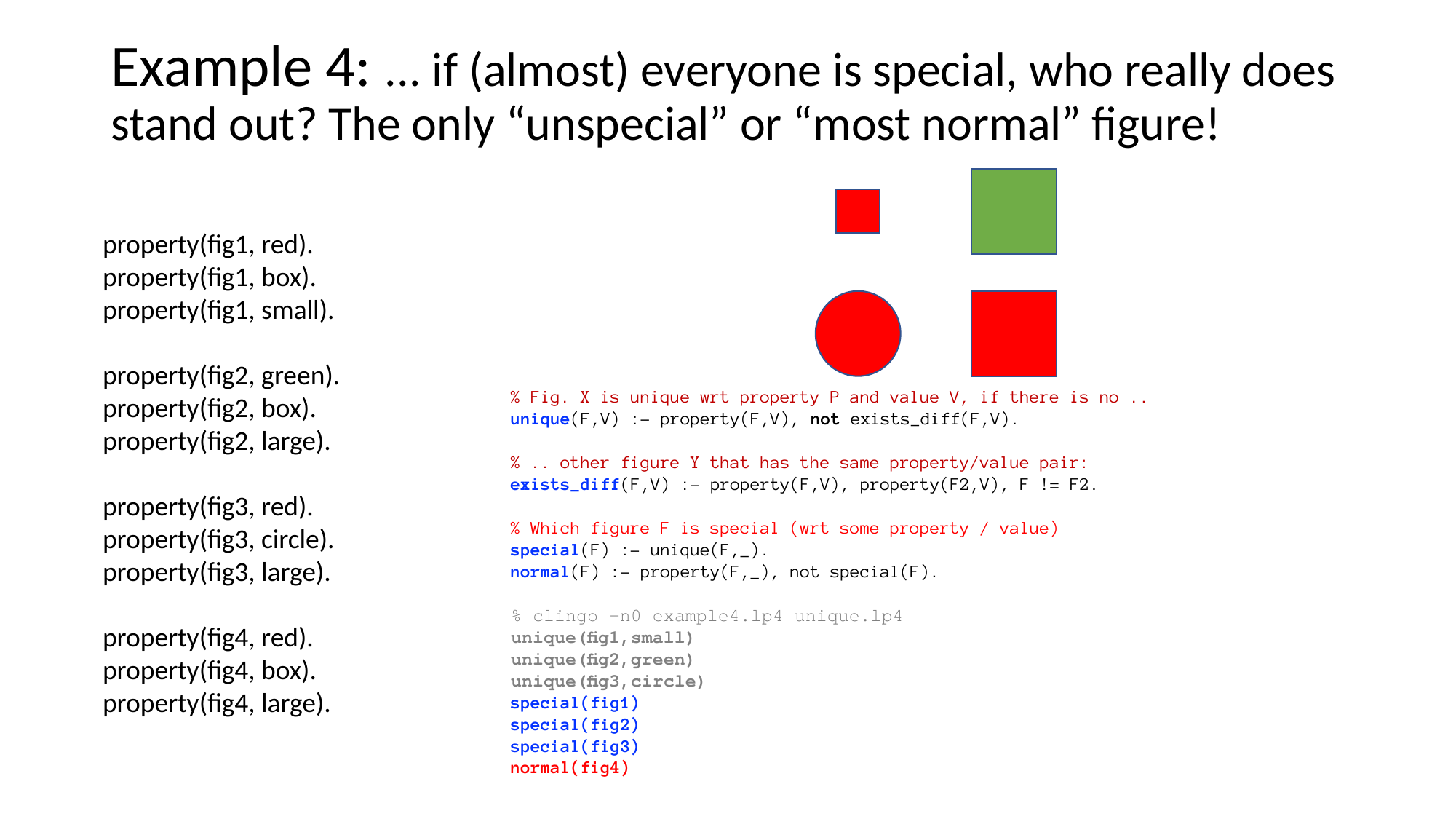

# Example 4: ... if (almost) everyone is special, who really does stand out? The only “unspecial” or “most normal” figure!

property(fig1, red).
property(fig1, box).
property(fig1, small).

property(fig2, green).
property(fig2, box).
property(fig2, large).

property(fig3, red).
property(fig3, circle).
property(fig3, large).

property(fig4, red).
property(fig4, box).
property(fig4, large).
% Fig. X is unique wrt property P and value V, if there is no ..
unique(F,V) :- property(F,V), not exists_diff(F,V).

% .. other figure Y that has the same property/value pair:
exists_diff(F,V) :- property(F,V), property(F2,V), F != F2.

% Which figure F is special (wrt some property / value)
special(F) :- unique(F,_).
normal(F) :- property(F,_), not special(F).

% clingo -n0 example4.lp4 unique.lp4
unique(fig1,small)
unique(fig2,green)
unique(fig3,circle)
special(fig1)
special(fig2)
special(fig3)
normal(fig4)